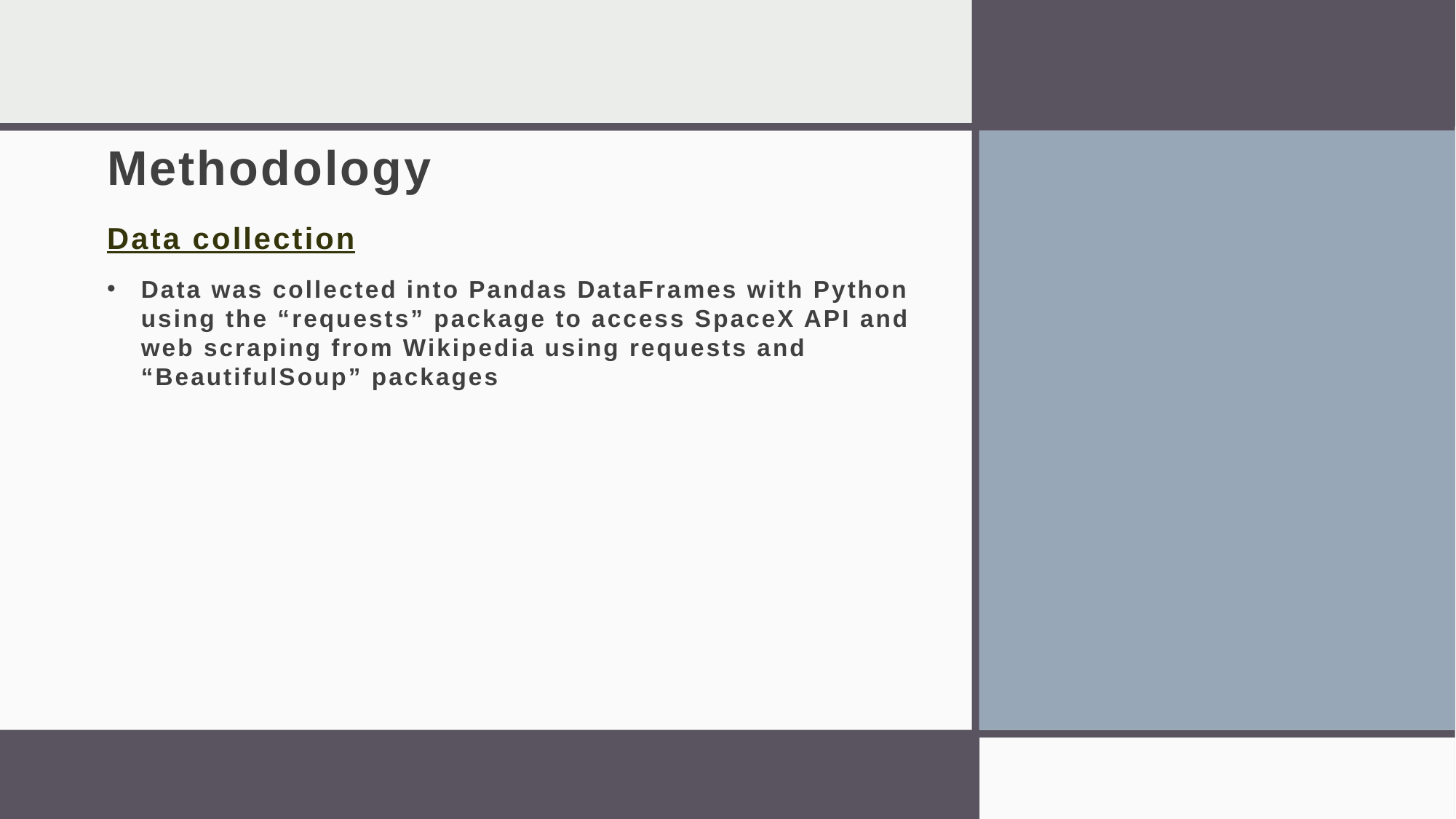

# Methodology
Data collection
Data was collected into Pandas DataFrames with Python using the “requests” package to access SpaceX API and web scraping from Wikipedia using requests and “BeautifulSoup” packages